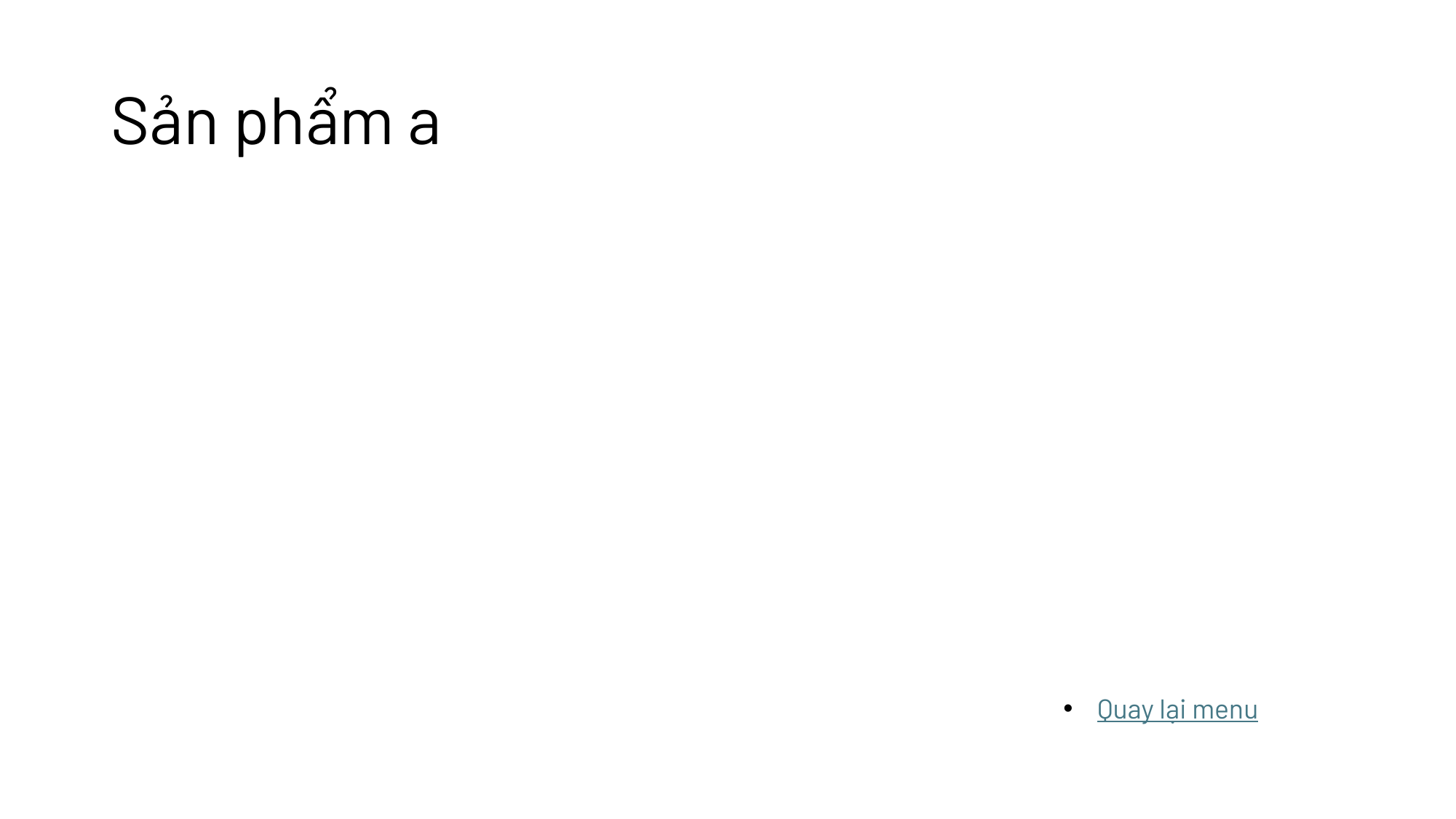

# Sản phẩm a
Quay lại menu